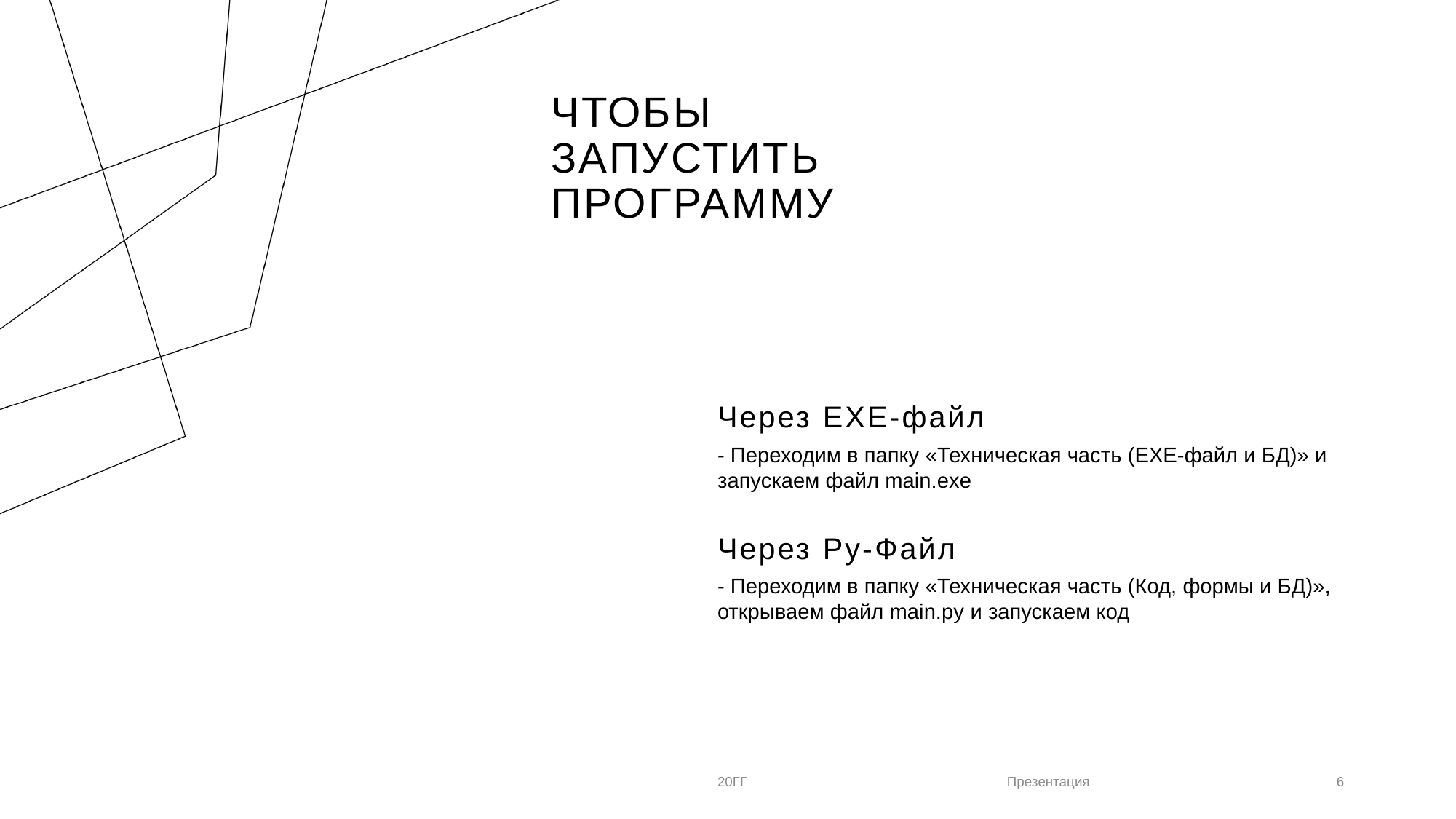

# Чтобы запустить программу
Через EXE-файл
- Переходим в папку «Техническая часть (EXE-файл и БД)» и запускаем файл main.exe
Через Py-Файл
- Переходим в папку «Техническая часть (Код, формы и БД)», открываем файл main.py и запускаем код
20ГГ
Презентация
6